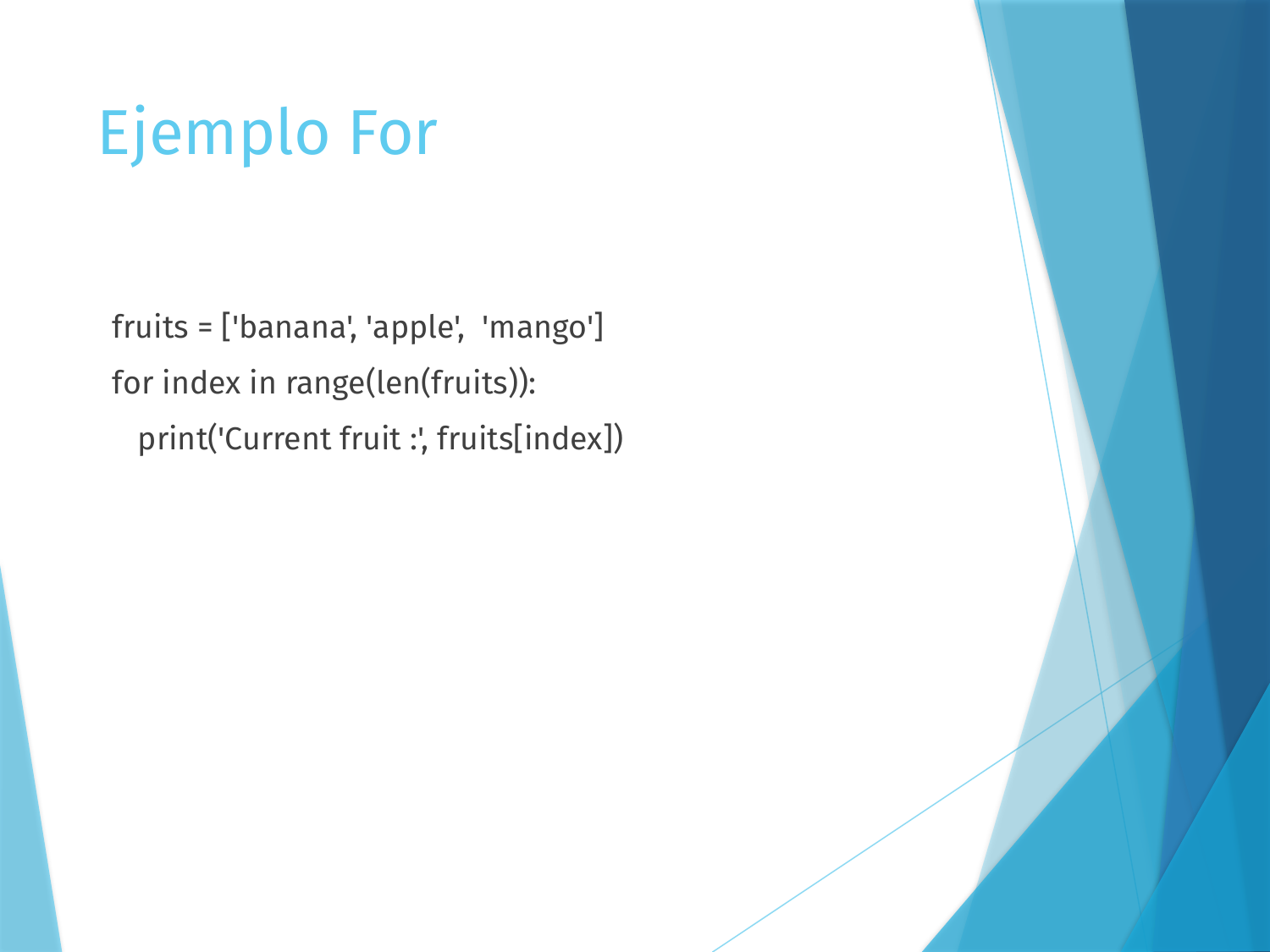

# Ejemplo For
fruits = ['banana', 'apple',  'mango']
for index in range(len(fruits)):
   print('Current fruit :', fruits[index])